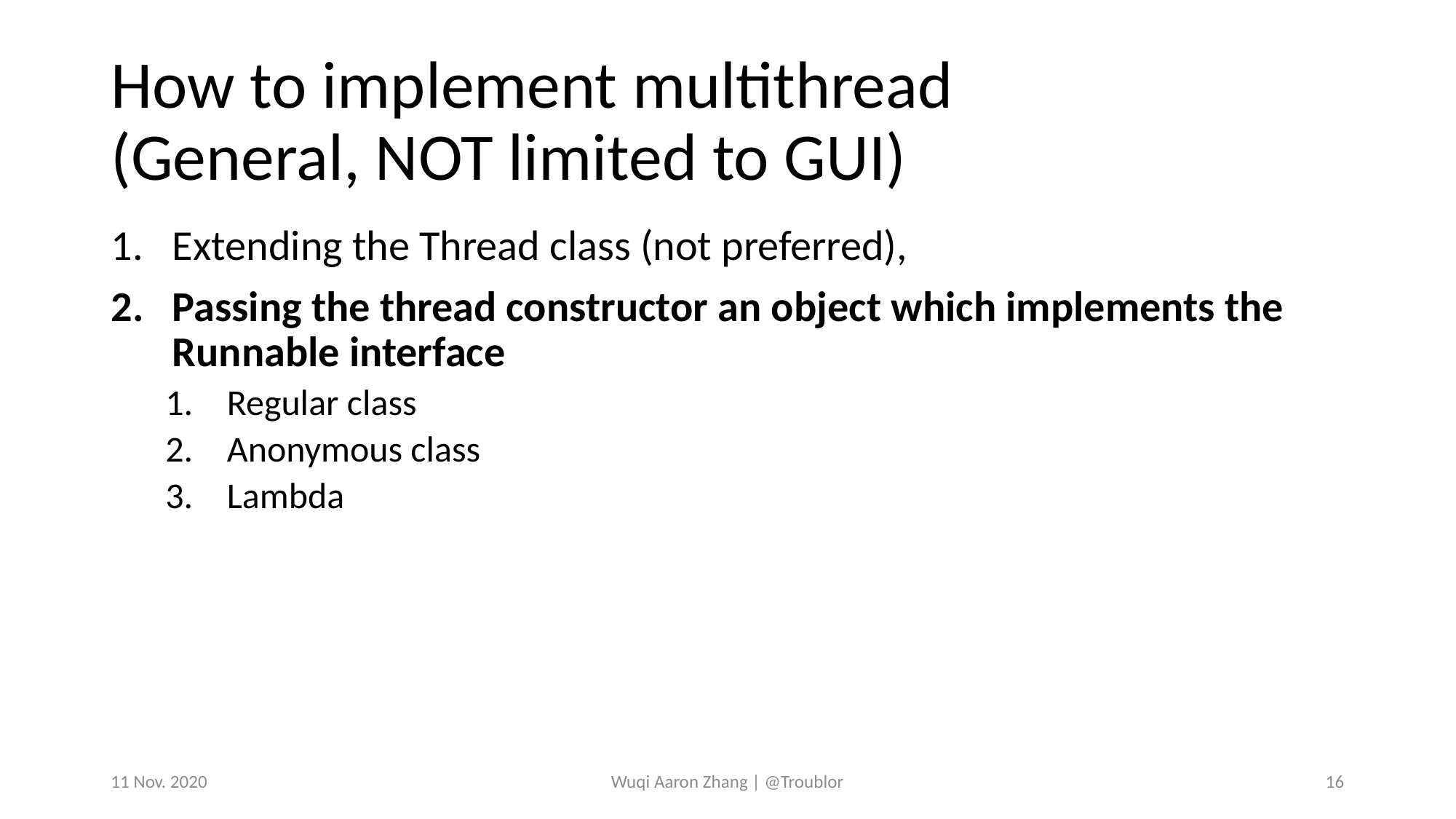

# How to implement multithread (General, NOT limited to GUI)
Extending the Thread class (not preferred),
Passing the thread constructor an object which implements the Runnable interface
Regular class
Anonymous class
Lambda
11 Nov. 2020
Wuqi Aaron Zhang | @Troublor
16